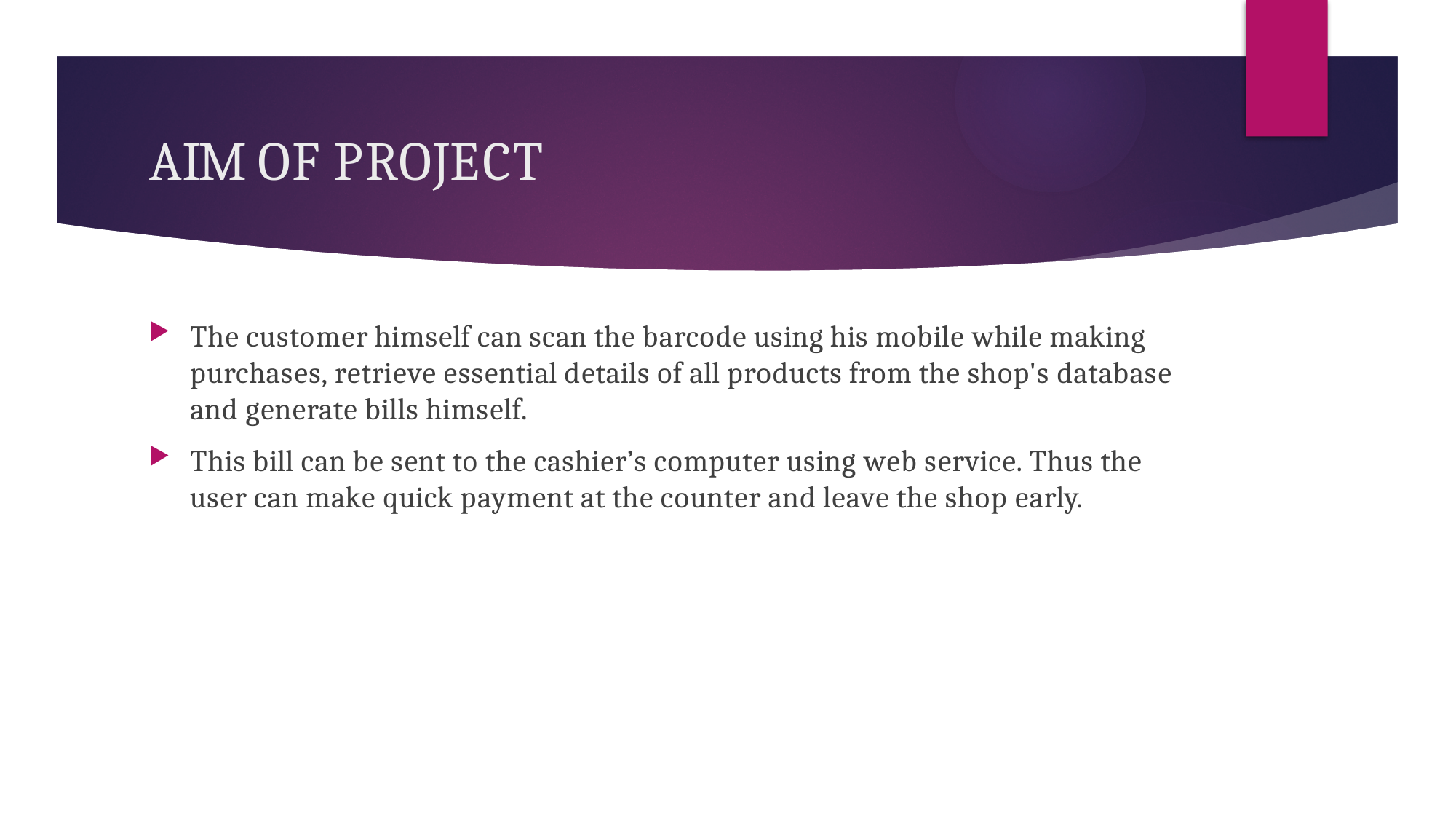

# AIM OF PROJECT
The customer himself can scan the barcode using his mobile while making purchases, retrieve essential details of all products from the shop's database and generate bills himself.
This bill can be sent to the cashier’s computer using web service. Thus the user can make quick payment at the counter and leave the shop early.